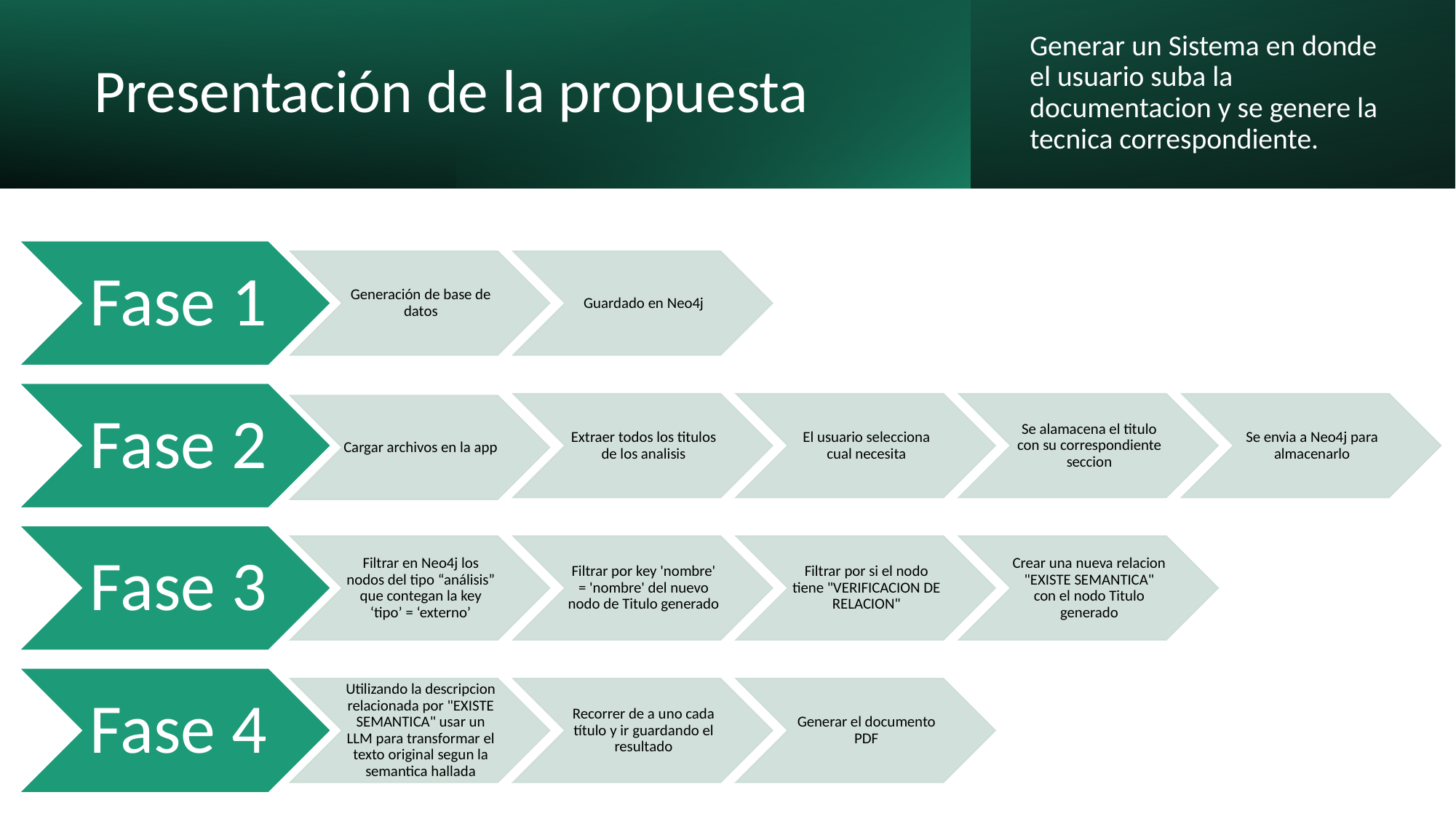

Generar un Sistema en donde el usuario suba la documentacion y se genere la tecnica correspondiente.
# Presentación de la propuesta
Fase 1
Generación de base de datos
Guardado en Neo4j
Fase 2
Cargar archivos en la app
Extraer todos los titulos de los analisis
El usuario selecciona cual necesita
Se alamacena el titulo con su correspondiente seccion
Se envia a Neo4j para almacenarlo
Fase 3
Filtrar en Neo4j los nodos del tipo “análisis” que contegan la key ‘tipo’ = ‘externo’
Filtrar por key 'nombre' = 'nombre' del nuevo nodo de Titulo generado
Filtrar por si el nodo tiene "VERIFICACION DE RELACION"
Crear una nueva relacion "EXISTE SEMANTICA" con el nodo Titulo generado
Fase 4
Utilizando la descripcion relacionada por "EXISTE SEMANTICA" usar un LLM para transformar el texto original segun la semantica hallada
Recorrer de a uno cada título y ir guardando el resultado
Generar el documento PDF